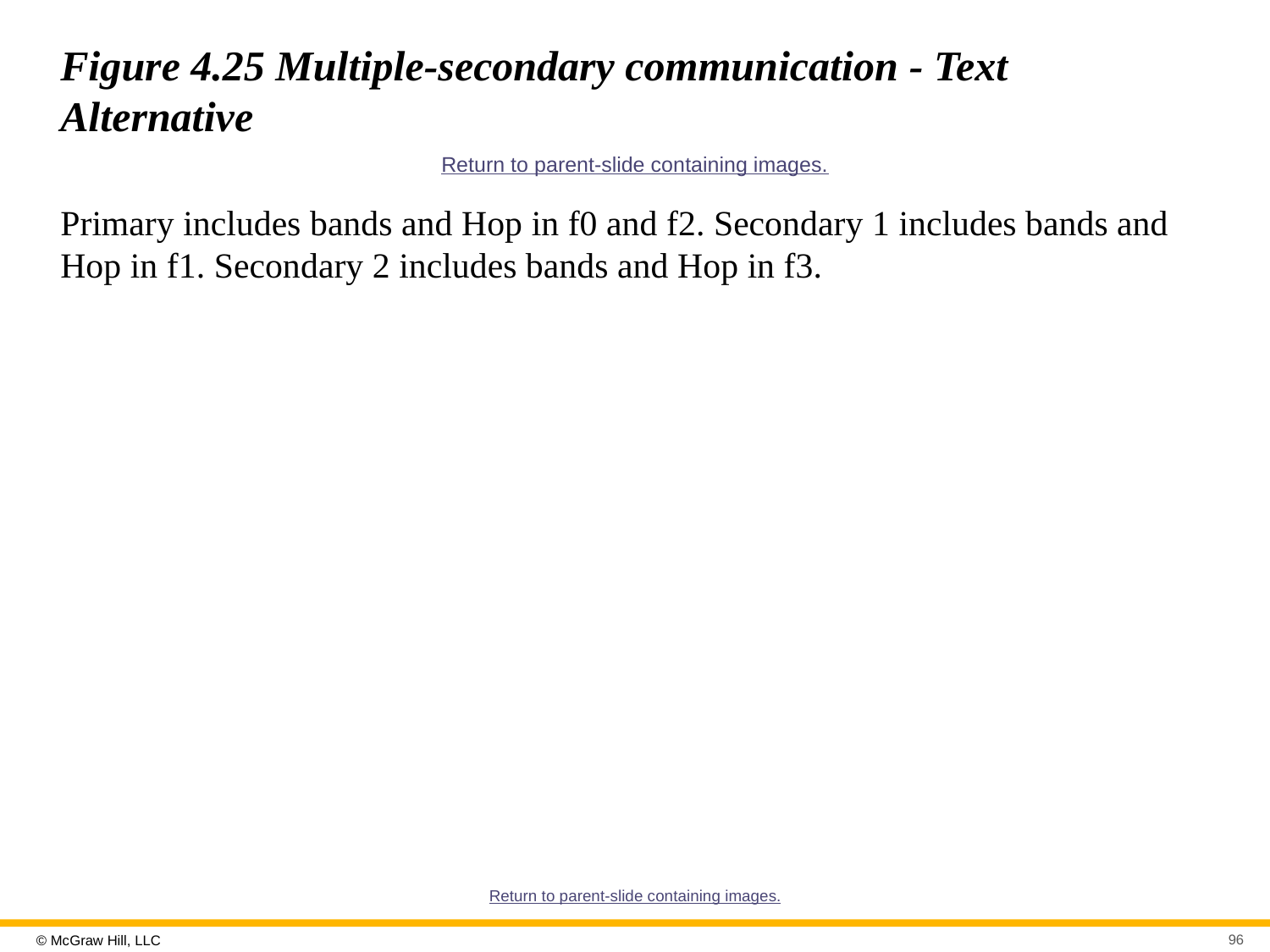

# Figure 4.25 Multiple-secondary communication - Text Alternative
Return to parent-slide containing images.
Primary includes bands and Hop in f0 and f2. Secondary 1 includes bands and Hop in f1. Secondary 2 includes bands and Hop in f3.
Return to parent-slide containing images.
96